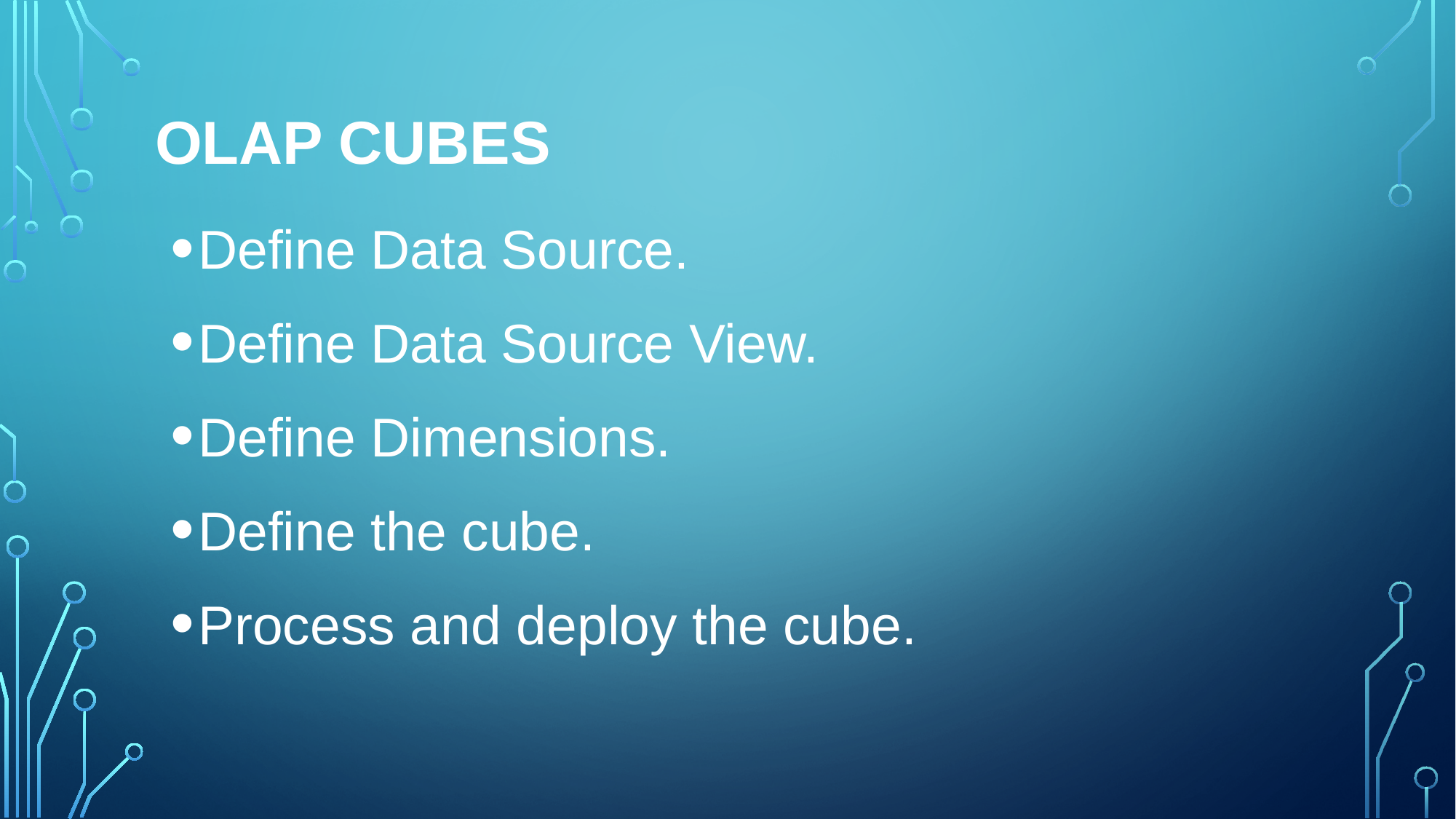

# OLAP CUBES
Define Data Source.
Define Data Source View.
Define Dimensions.
Define the cube.
Process and deploy the cube.